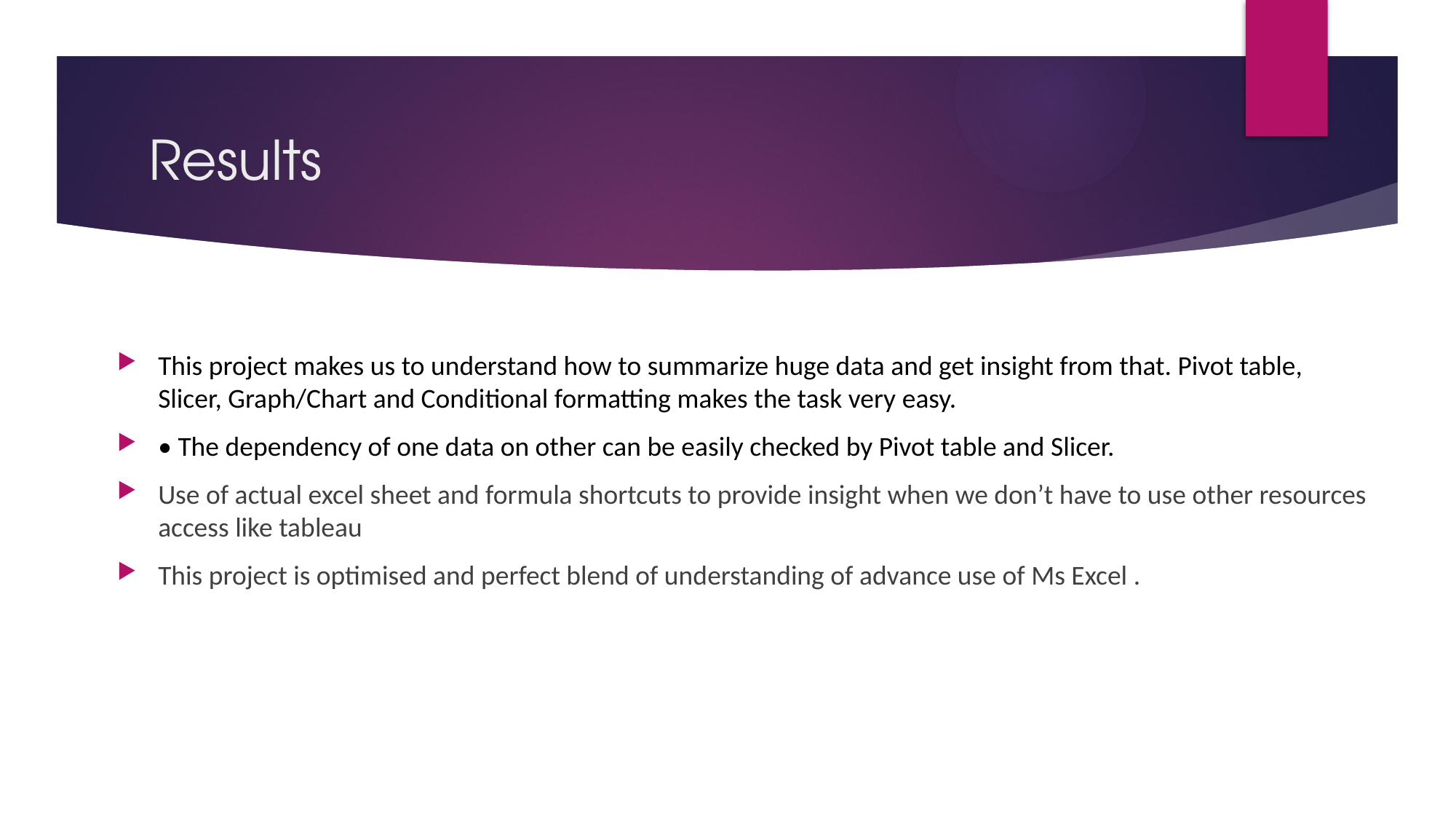

# Results

This project makes us to understand how to summarize huge data and get insight from that. Pivot table, Slicer, Graph/Chart and Conditional formatting makes the task very easy.
• The dependency of one data on other can be easily checked by Pivot table and Slicer.
Use of actual excel sheet and formula shortcuts to provide insight when we don’t have to use other resources access like tableau
This project is optimised and perfect blend of understanding of advance use of Ms Excel .